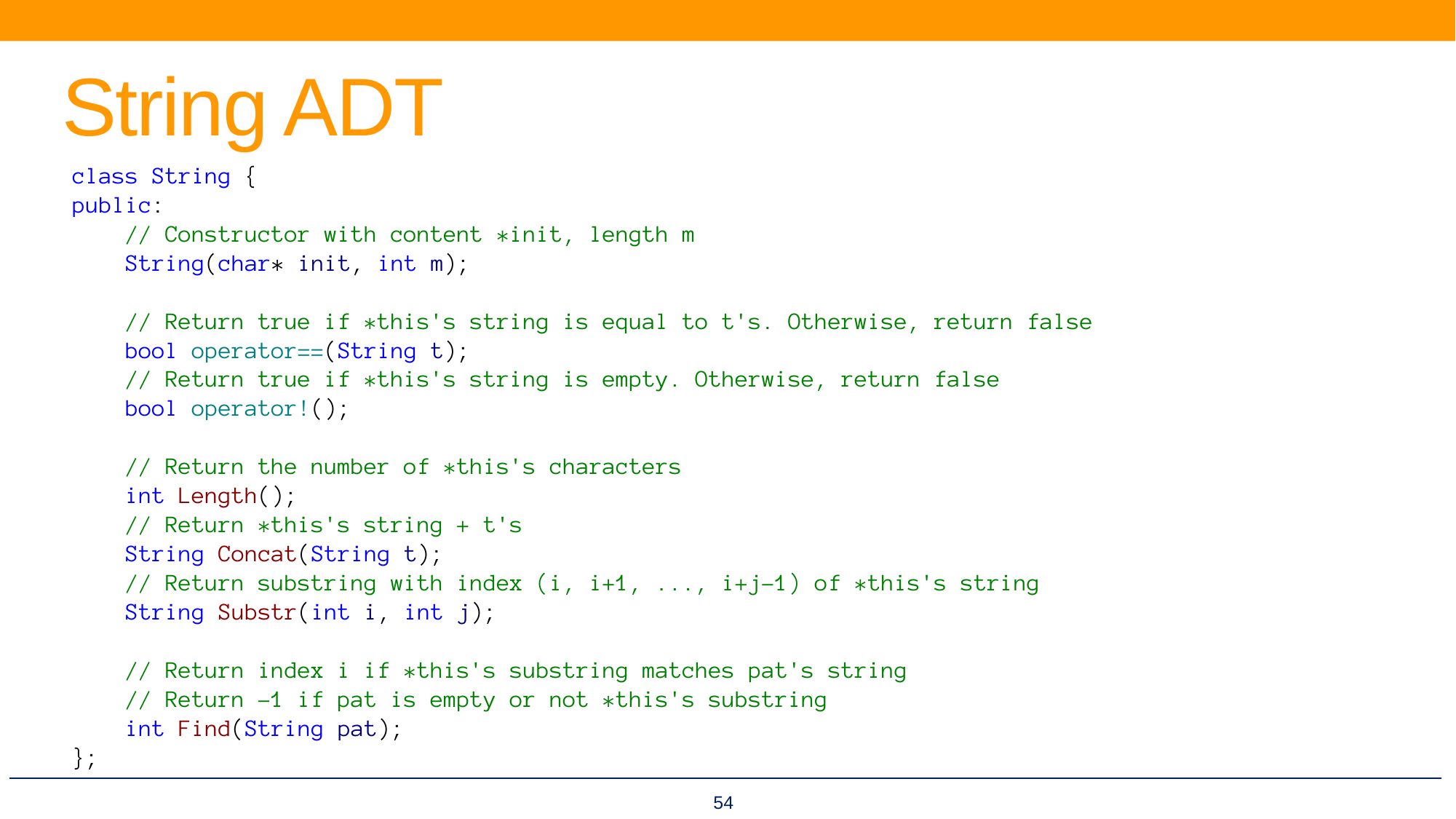

# String ADT
class String {
public:
    // Constructor with content *init, length m
    String(char* init, int m);

    // Return true if *this's string is equal to t's. Otherwise, return false
    bool operator==(String t);
    // Return true if *this's string is empty. Otherwise, return false
    bool operator!();

    // Return the number of *this's characters
    int Length();
    // Return *this's string + t's
    String Concat(String t);
    // Return substring with index (i, i+1, ..., i+j-1) of *this's string
    String Substr(int i, int j);

    // Return index i if *this's substring matches pat's string
    // Return -1 if pat is empty or not *this's substring
    int Find(String pat);
};
54